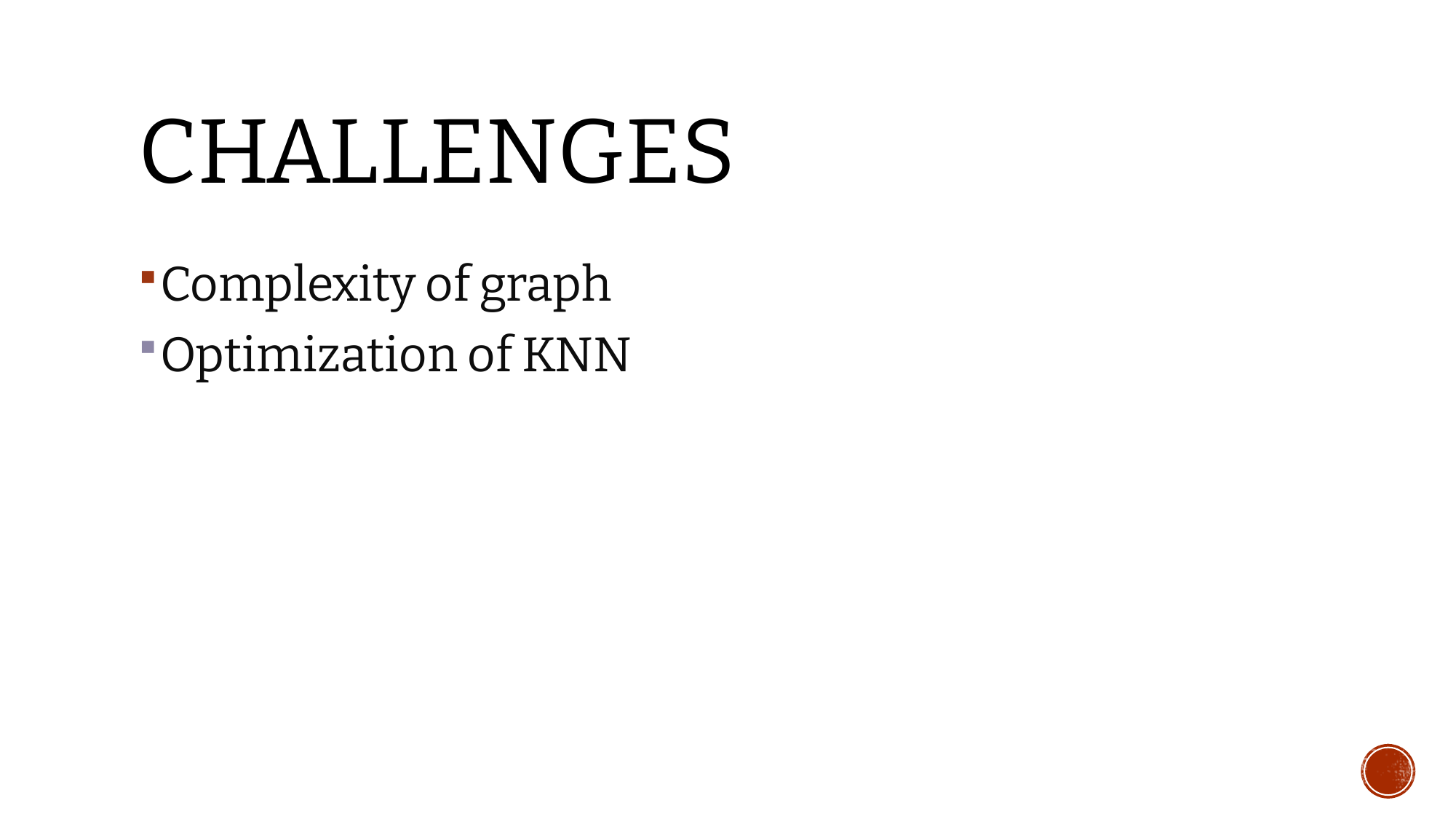

# Challenges
Complexity of graph
Optimization of KNN